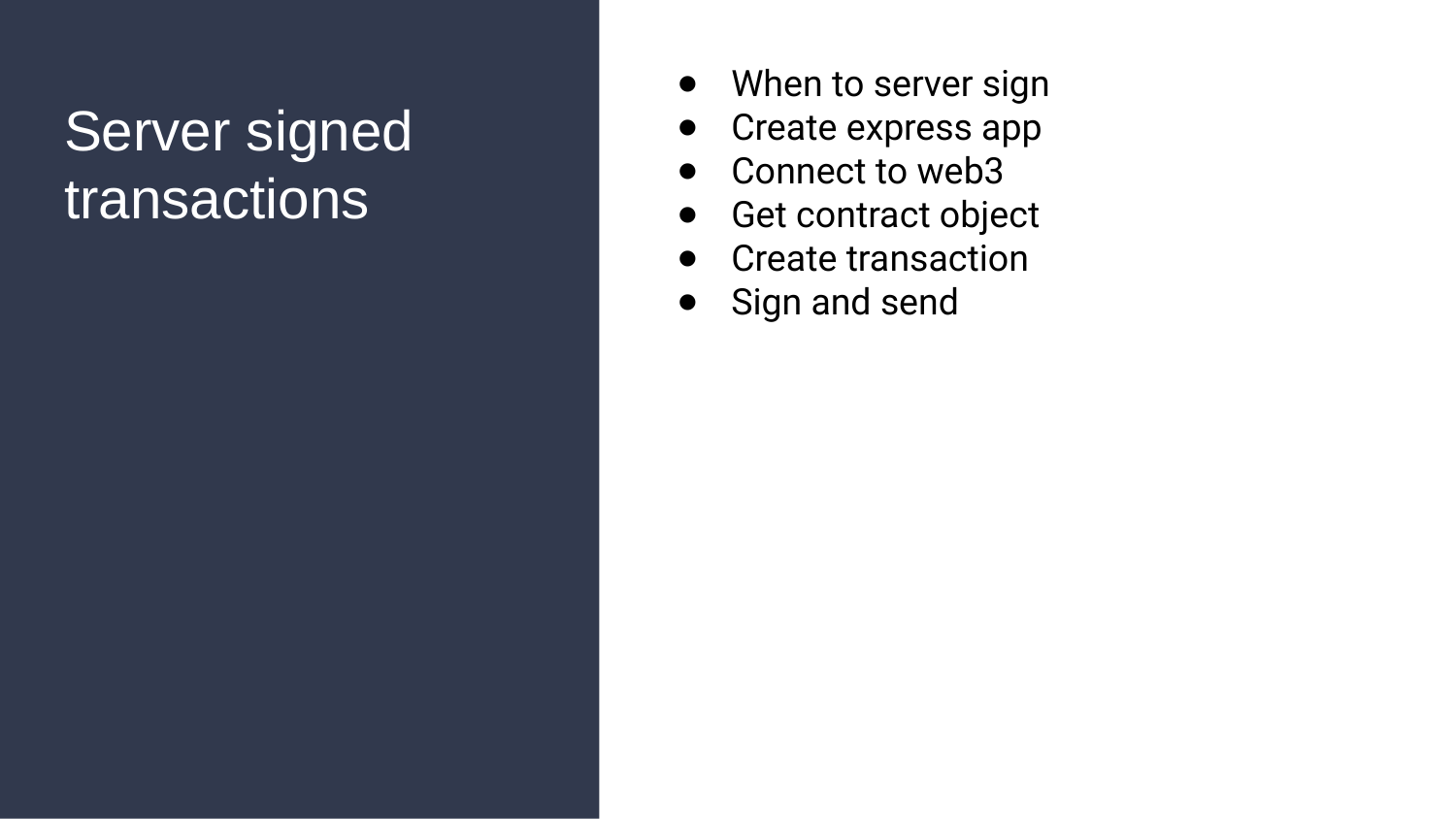

When to server sign
Create express app
Connect to web3
Get contract object
Create transaction
Sign and send
# Server signed transactions